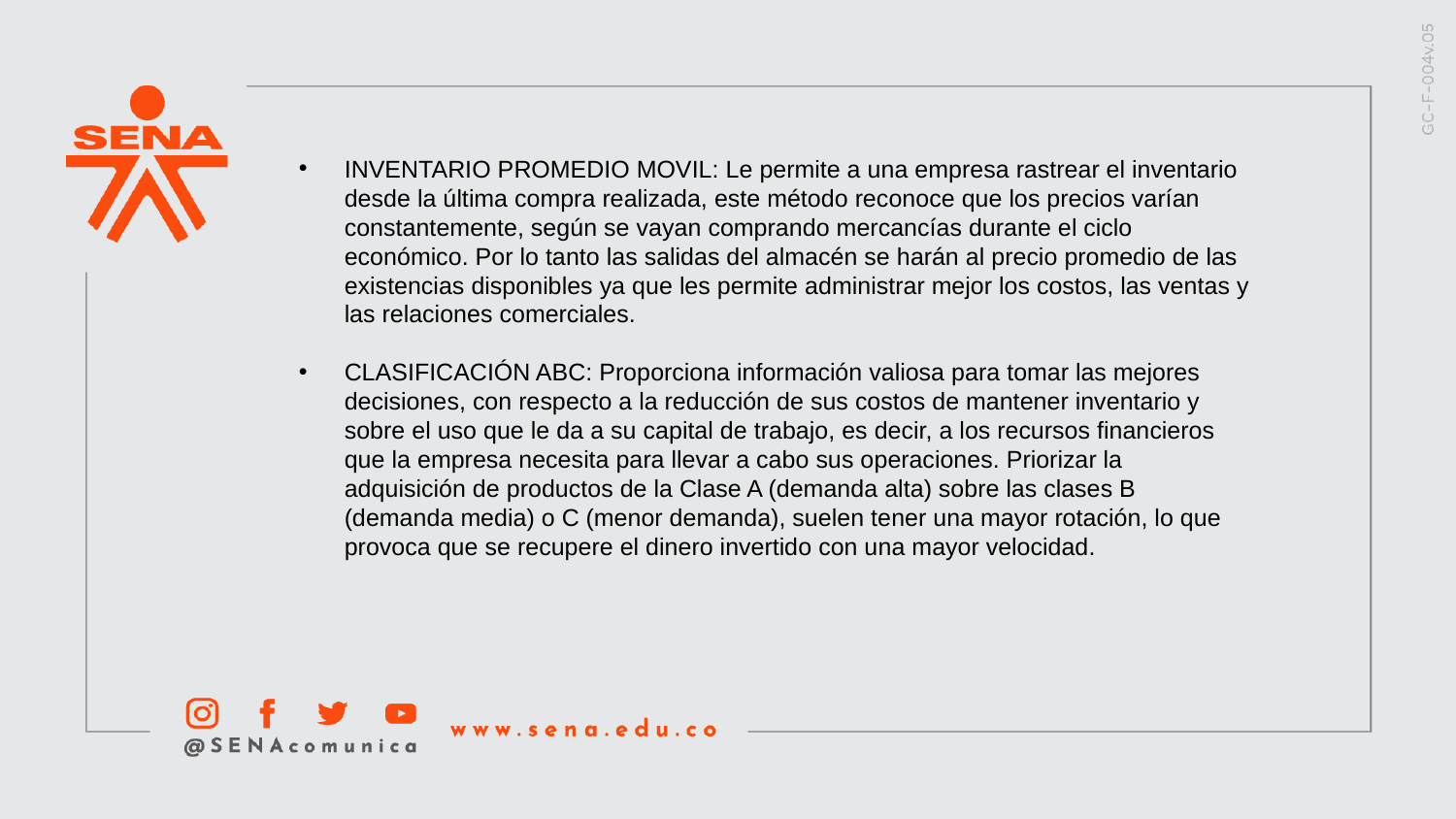

INVENTARIO PROMEDIO MOVIL: Le permite a una empresa rastrear el inventario desde la última compra realizada, este método reconoce que los precios varían constantemente, según se vayan comprando mercancías durante el ciclo económico. Por lo tanto las salidas del almacén se harán al precio promedio de las existencias disponibles ya que les permite administrar mejor los costos, las ventas y las relaciones comerciales.

CLASIFICACIÓN ABC: Proporciona información valiosa para tomar las mejores decisiones, con respecto a la reducción de sus costos de mantener inventario y sobre el uso que le da a su capital de trabajo, es decir, a los recursos financieros que la empresa necesita para llevar a cabo sus operaciones. Priorizar la adquisición de productos de la Clase A (demanda alta) sobre las clases B (demanda media) o C (menor demanda), suelen tener una mayor rotación, lo que provoca que se recupere el dinero invertido con una mayor velocidad.